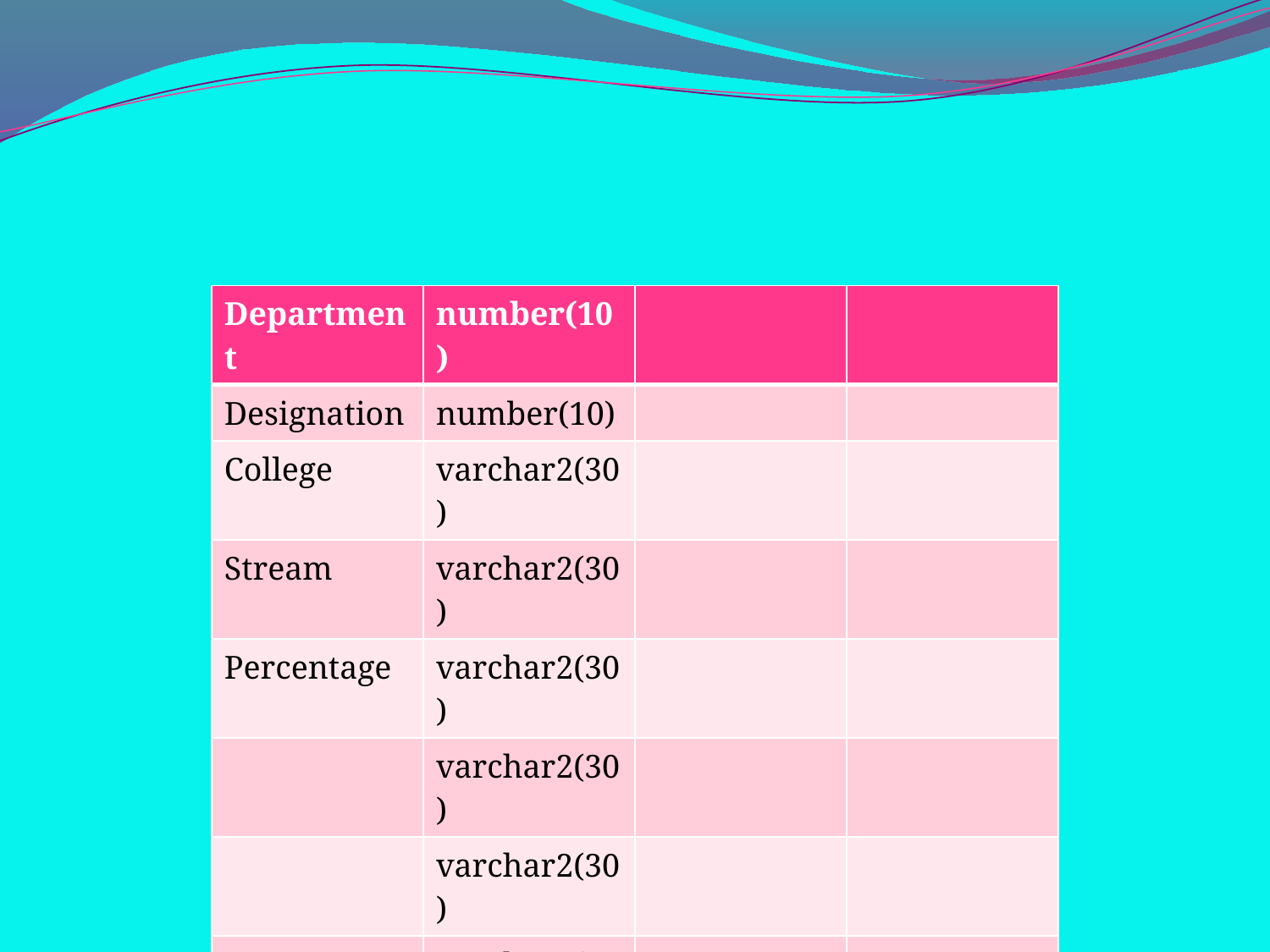

| Department | number(10) |  |  |
| --- | --- | --- | --- |
| Designation | number(10) |  |  |
| College | varchar2(30) |  |  |
| Stream | varchar2(30) |  |  |
| Percentage | varchar2(30) |  |  |
|  | varchar2(30) |  |  |
|  | varchar2(30) |  |  |
|  | varchar2(30) |  |  |